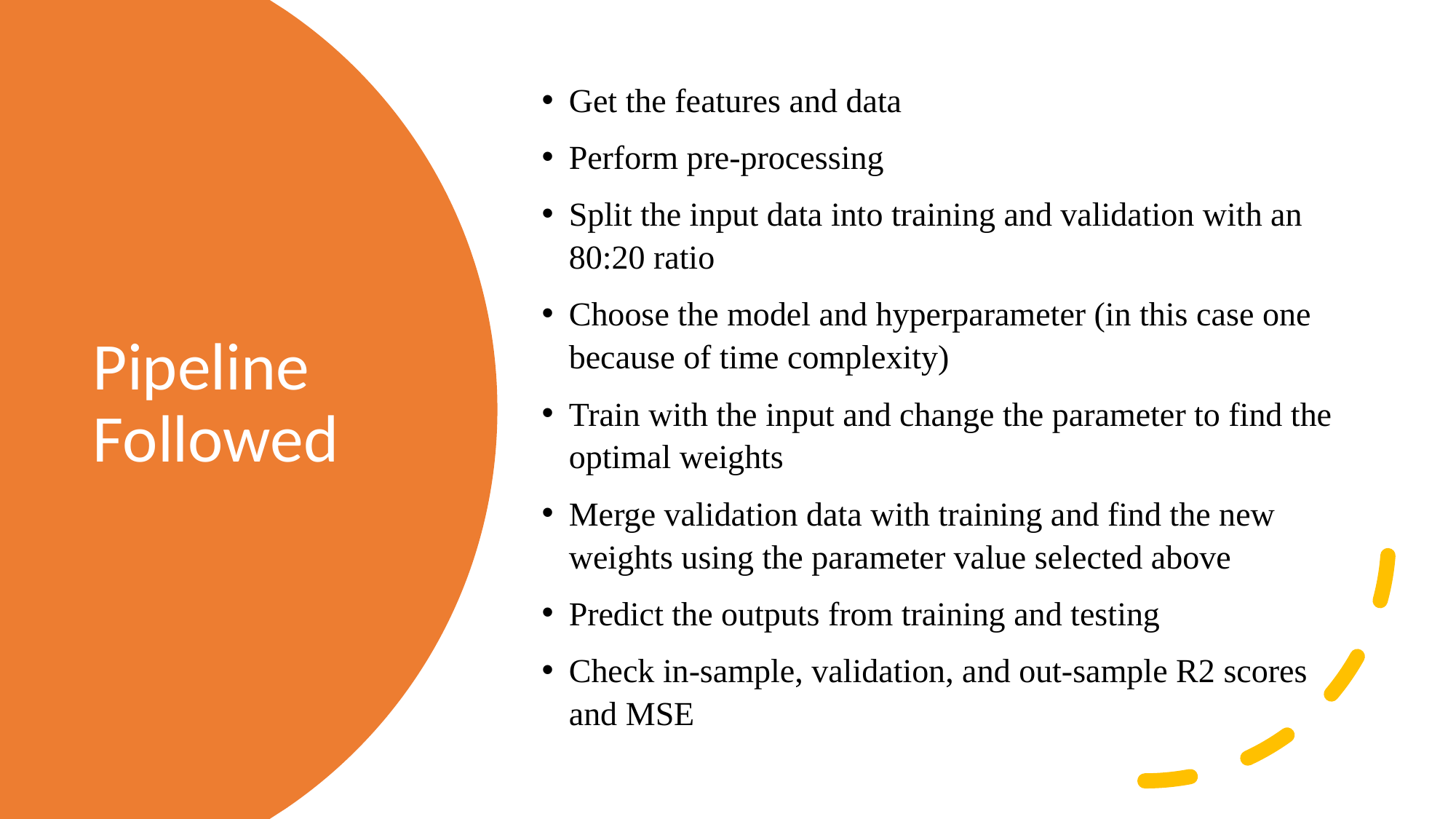

Get the features and data
Perform pre-processing
Split the input data into training and validation with an 80:20 ratio
Choose the model and hyperparameter (in this case one because of time complexity)
Train with the input and change the parameter to find the optimal weights
Merge validation data with training and find the new weights using the parameter value selected above
Predict the outputs from training and testing
Check in-sample, validation, and out-sample R2 scores and MSE
# Pipeline Followed